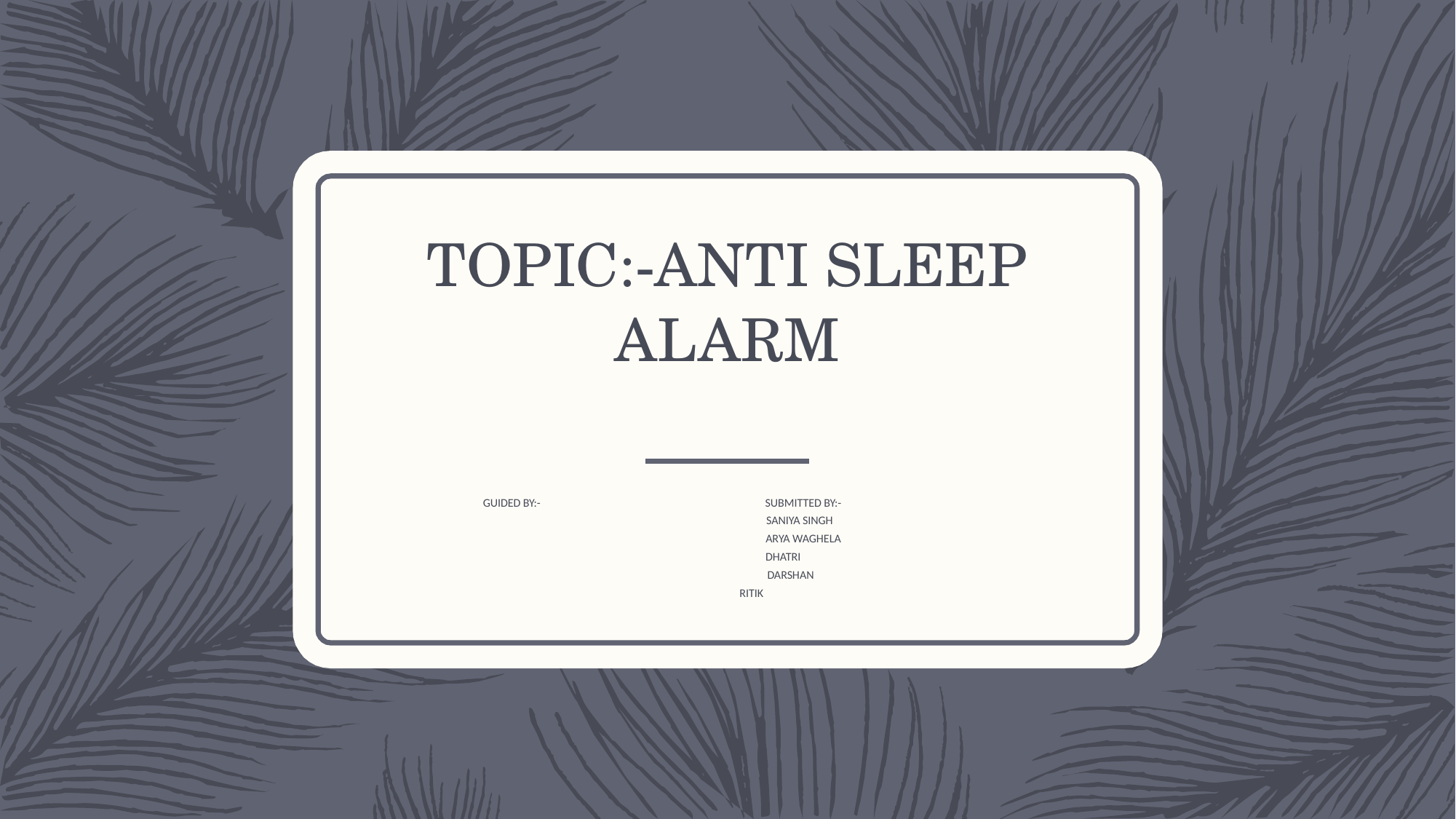

# TOPIC:-ANTI SLEEP ALARM
GUIDED BY:-                                                                                        SUBMITTED BY:-
                                                                                                            SANIYA SINGH
                                                                                                               ARYA WAGHELA
                                                                                                DHATRI
                                                                                                     DARSHAN
                                                                                             RITIK